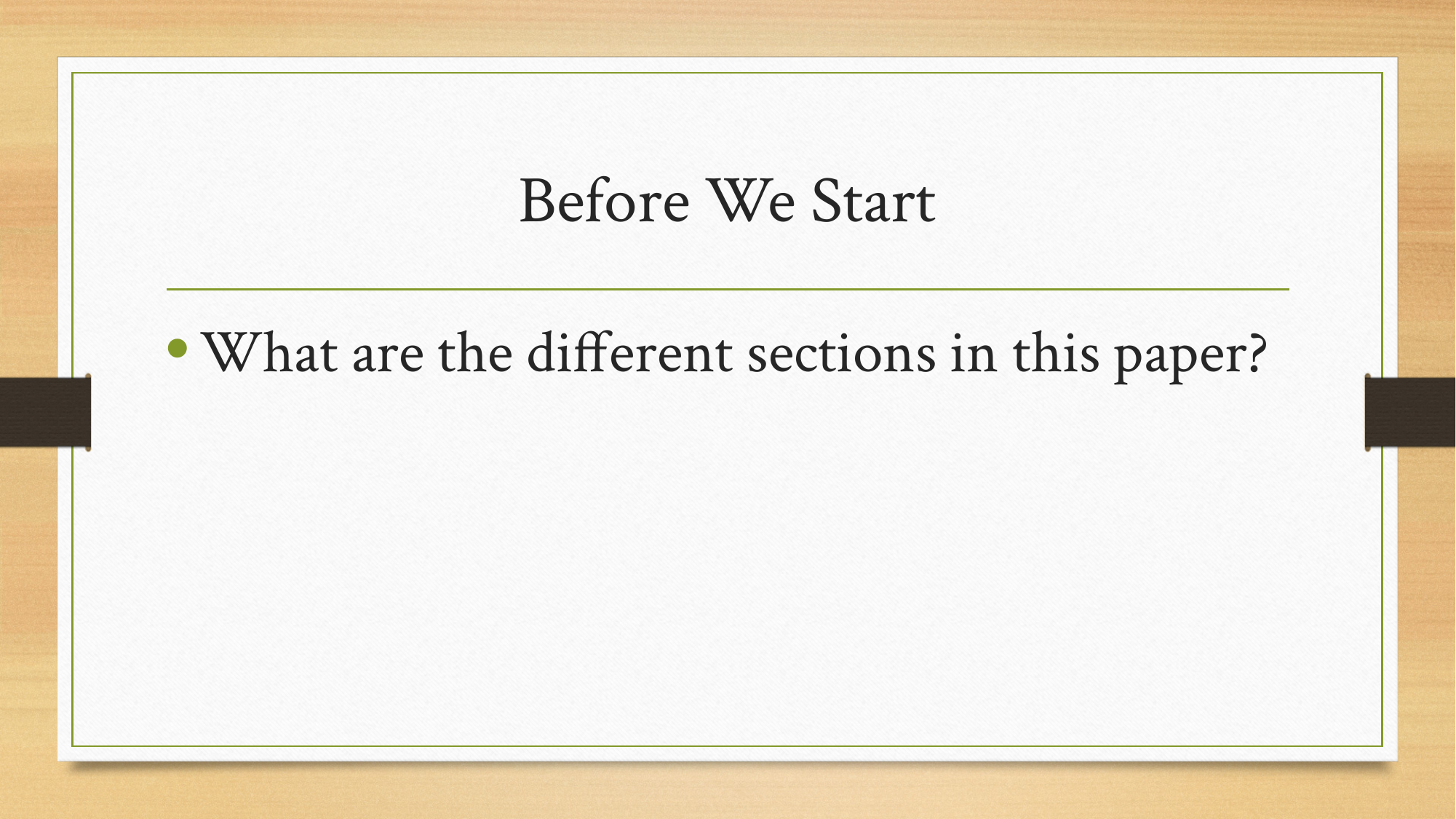

# Before We Start
What are the different sections in this paper?